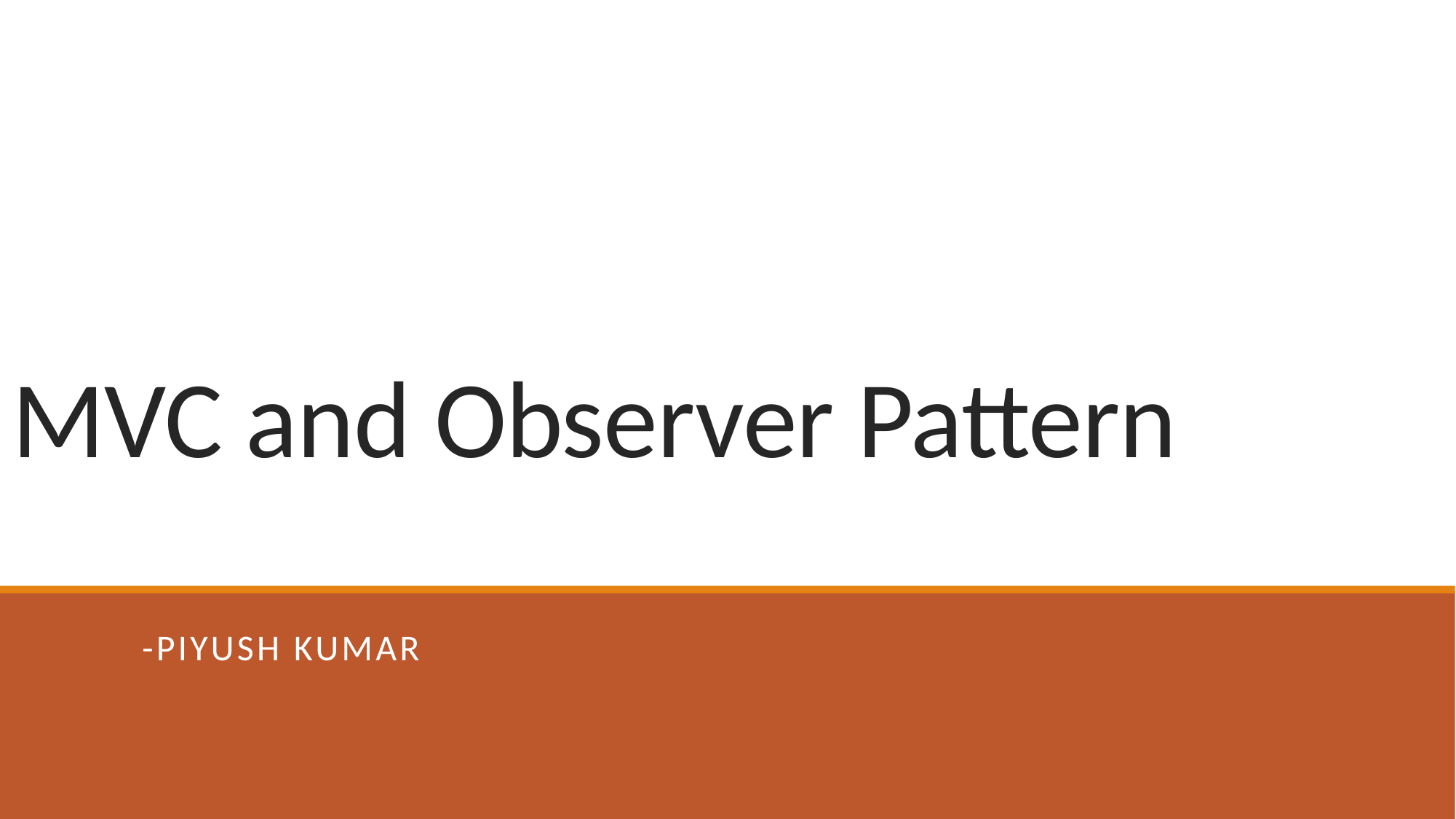

# MVC and Observer Pattern

-PIYUSH KUMAR